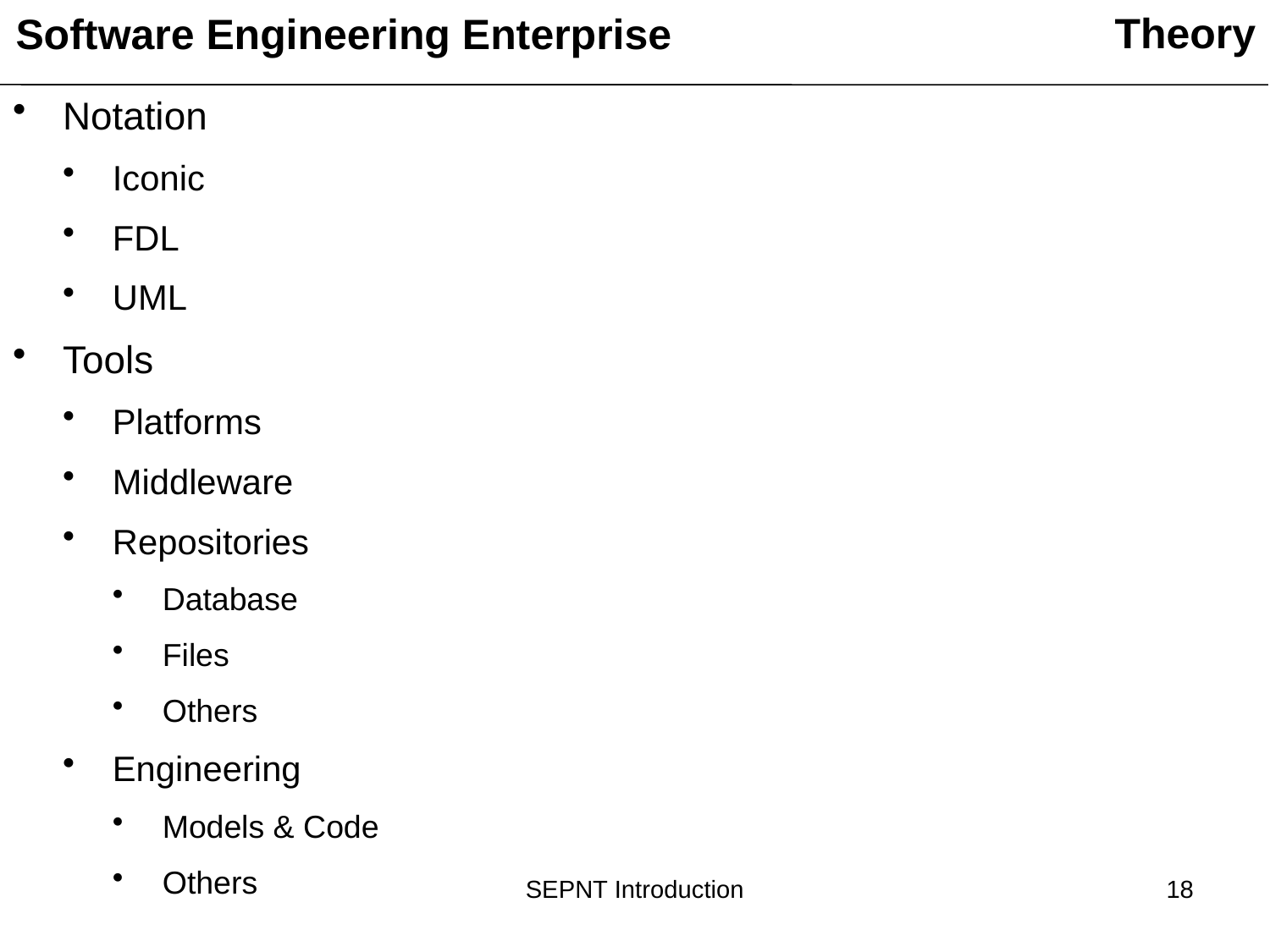

Theory
Software Engineering Enterprise
Notation
Iconic
FDL
UML
Tools
Platforms
Middleware
Repositories
Database
Files
Others
Engineering
Models & Code
Others

SEPNT Introduction
18